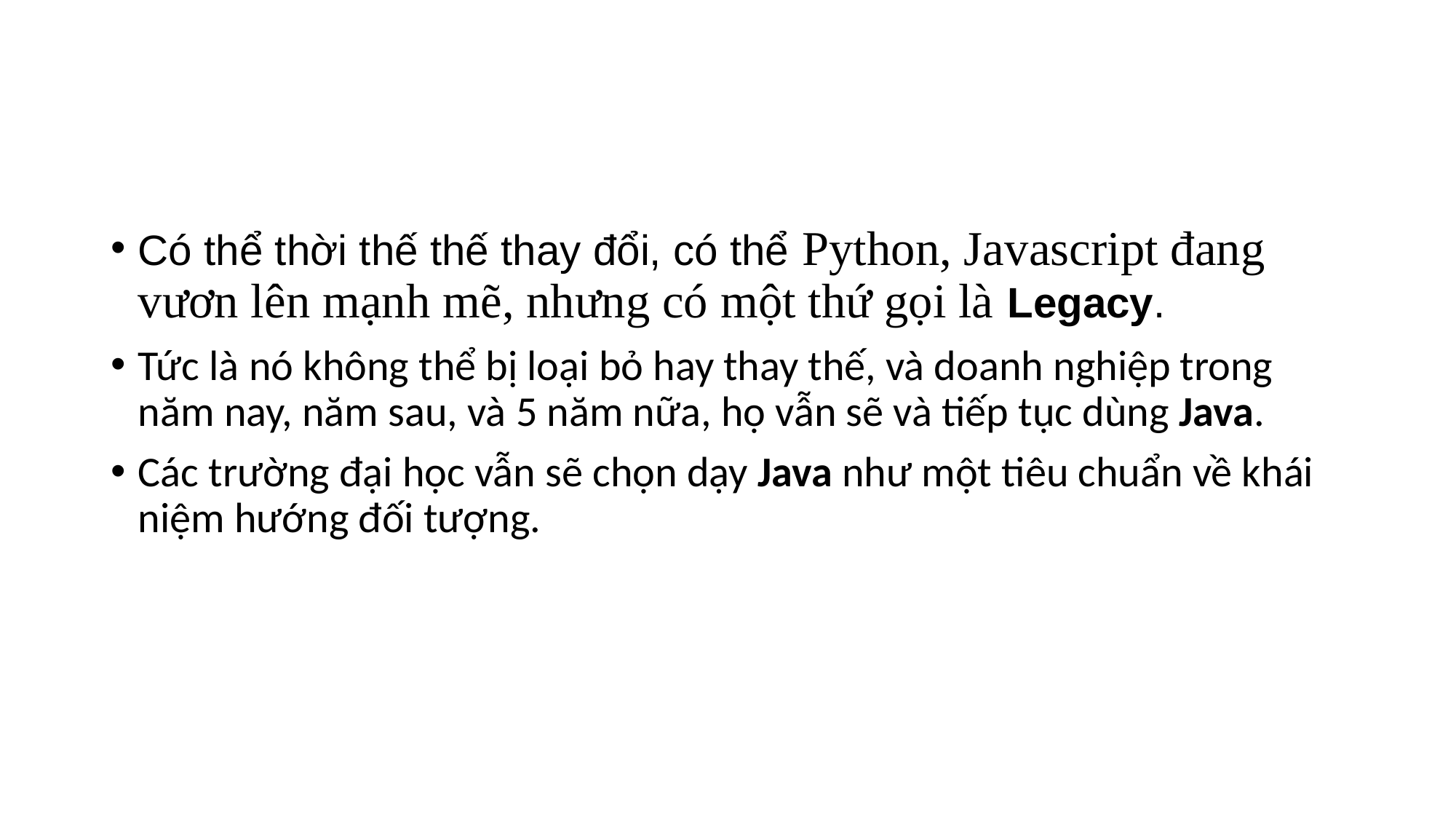

#
Có thể thời thế thế thay đổi, có thể Python, Javascript đang vươn lên mạnh mẽ, nhưng có một thứ gọi là Legacy.
Tức là nó không thể bị loại bỏ hay thay thế, và doanh nghiệp trong năm nay, năm sau, và 5 năm nữa, họ vẫn sẽ và tiếp tục dùng Java.
Các trường đại học vẫn sẽ chọn dạy Java như một tiêu chuẩn về khái niệm hướng đối tượng.